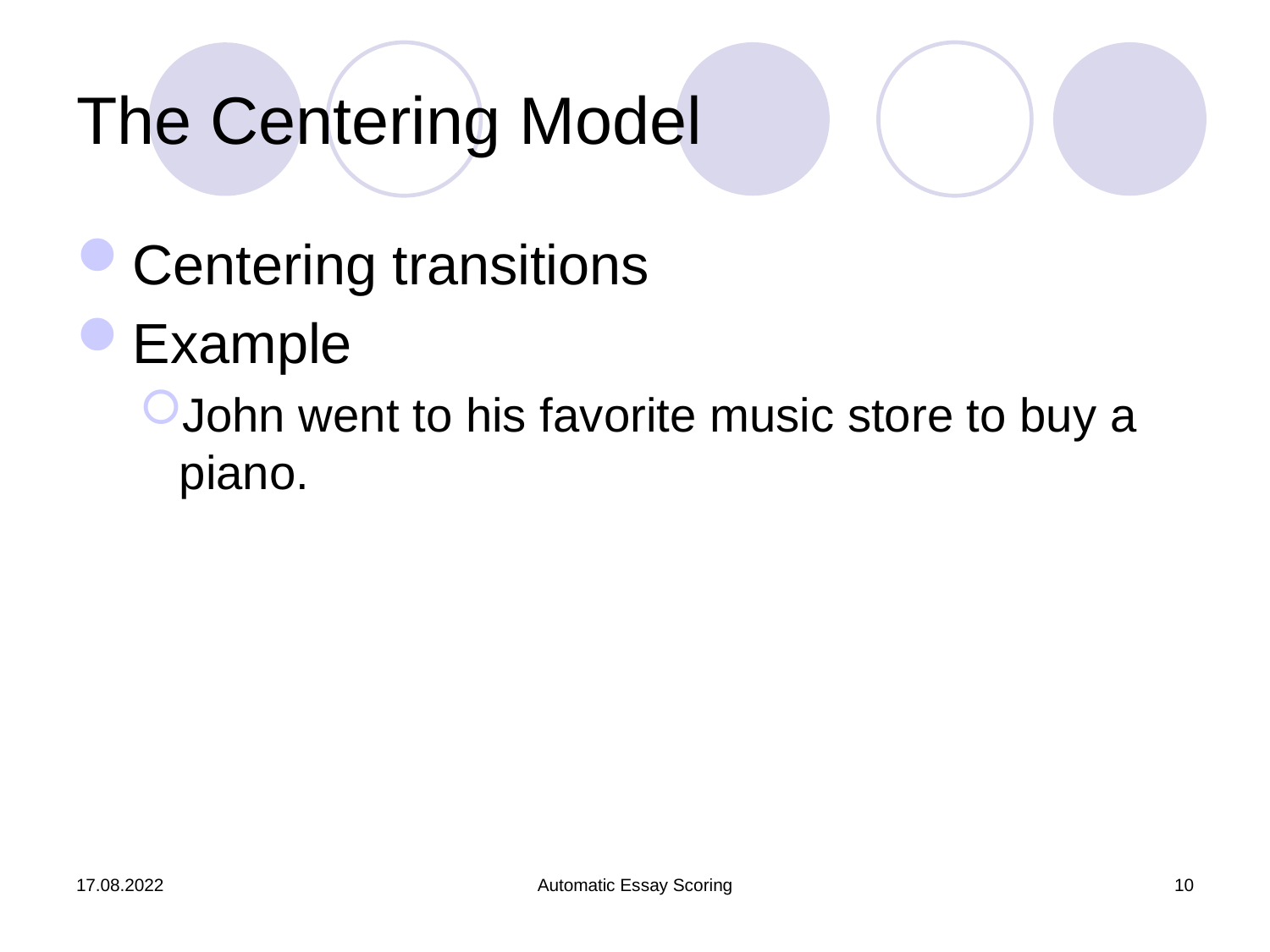

The Centering Model
Centering transitions
Example
John went to his favorite music store to buy a piano.

17.08.2022
Automatic Essay Scoring
10